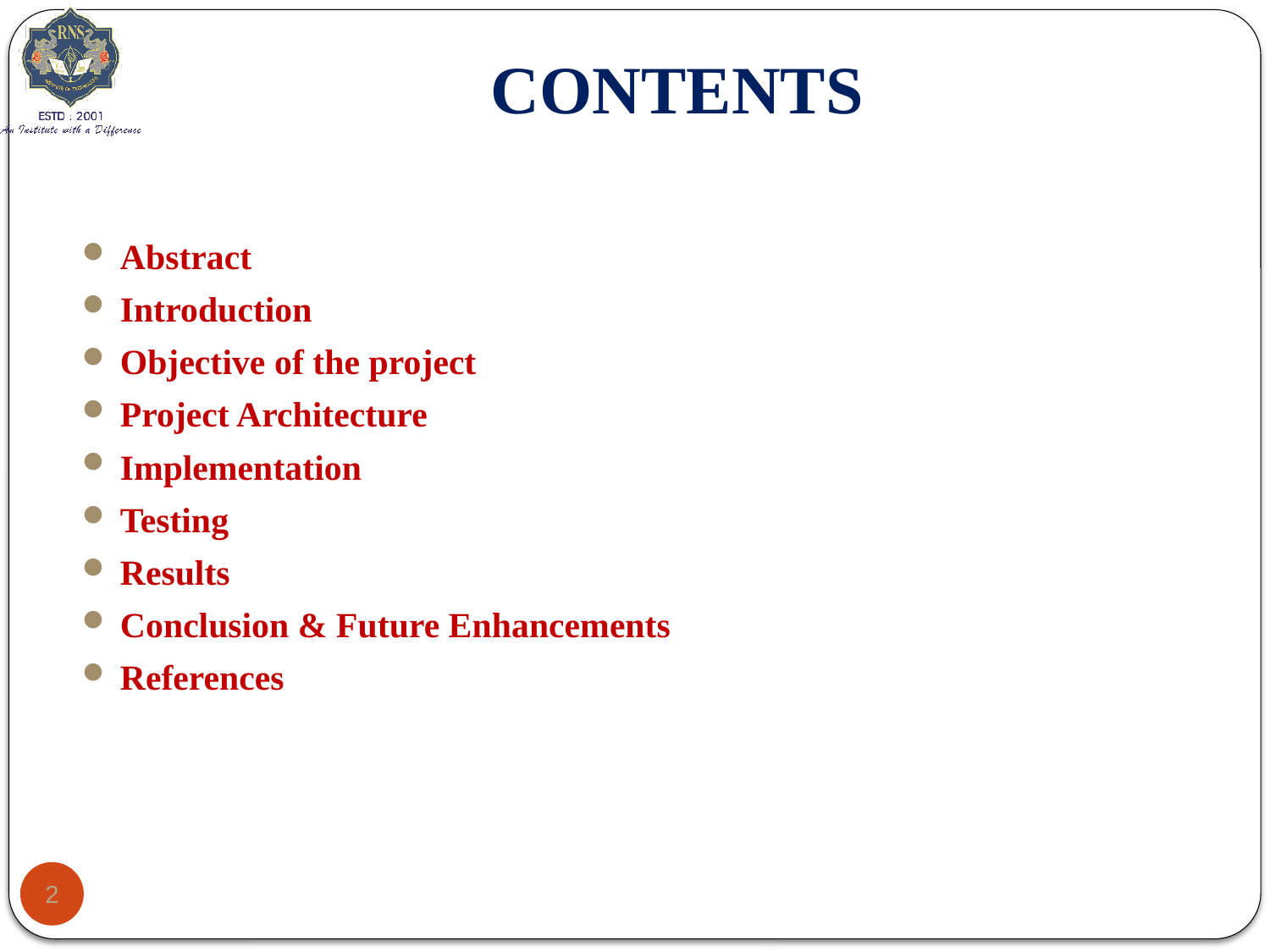

# CONTENTS
Abstract
Introduction
Objective of the project
Project Architecture
Implementation
Testing
Results
Conclusion & Future Enhancements
References

2